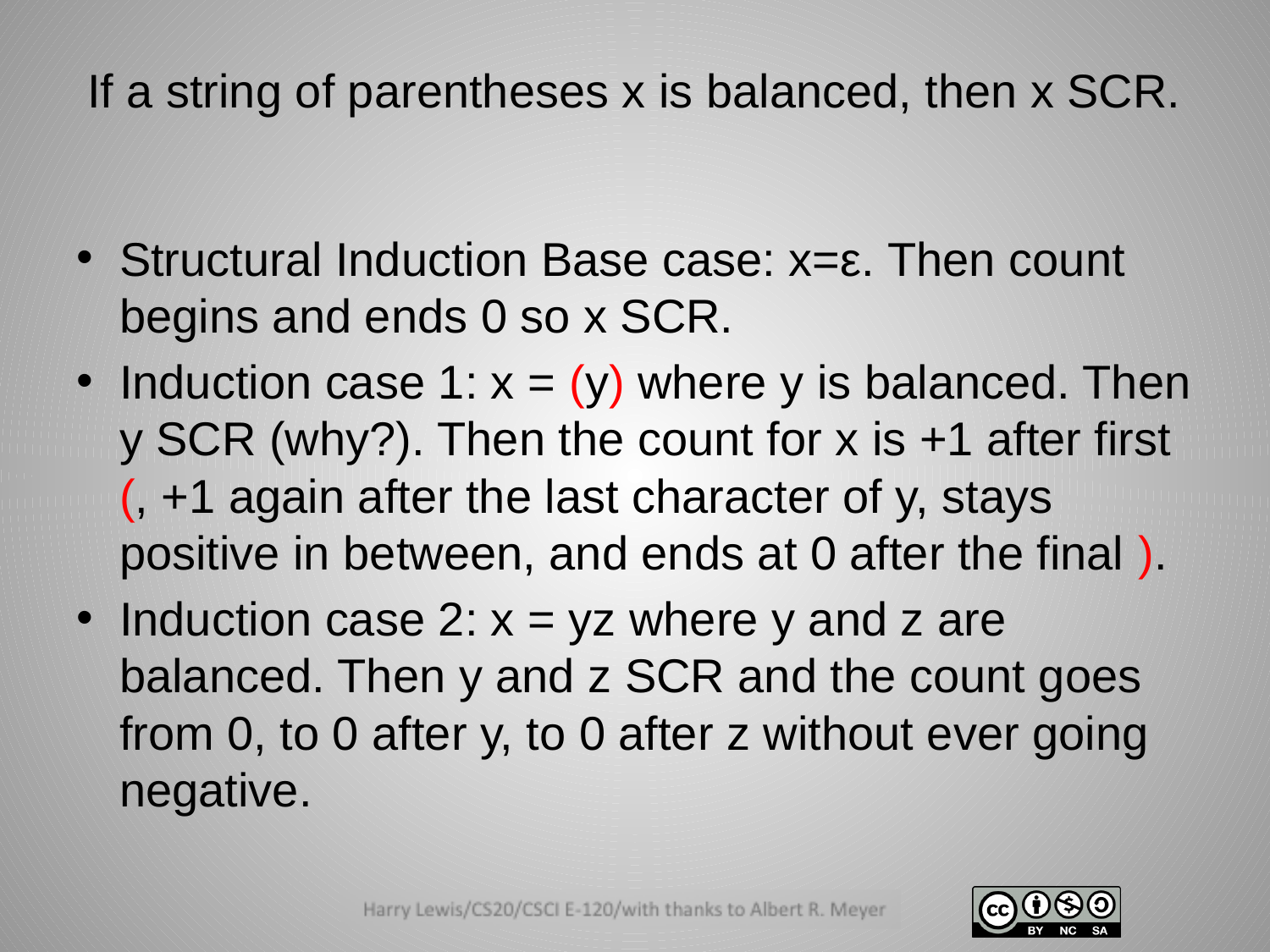

# If a string of parentheses x is balanced, then x SCR.
Structural Induction Base case: x=ε. Then count begins and ends 0 so x SCR.
Induction case 1: x = (y) where y is balanced. Then y SCR (why?). Then the count for x is +1 after first (, +1 again after the last character of y, stays positive in between, and ends at 0 after the final ).
Induction case 2: x = yz where y and z are balanced. Then y and z SCR and the count goes from 0, to 0 after y, to 0 after z without ever going negative.